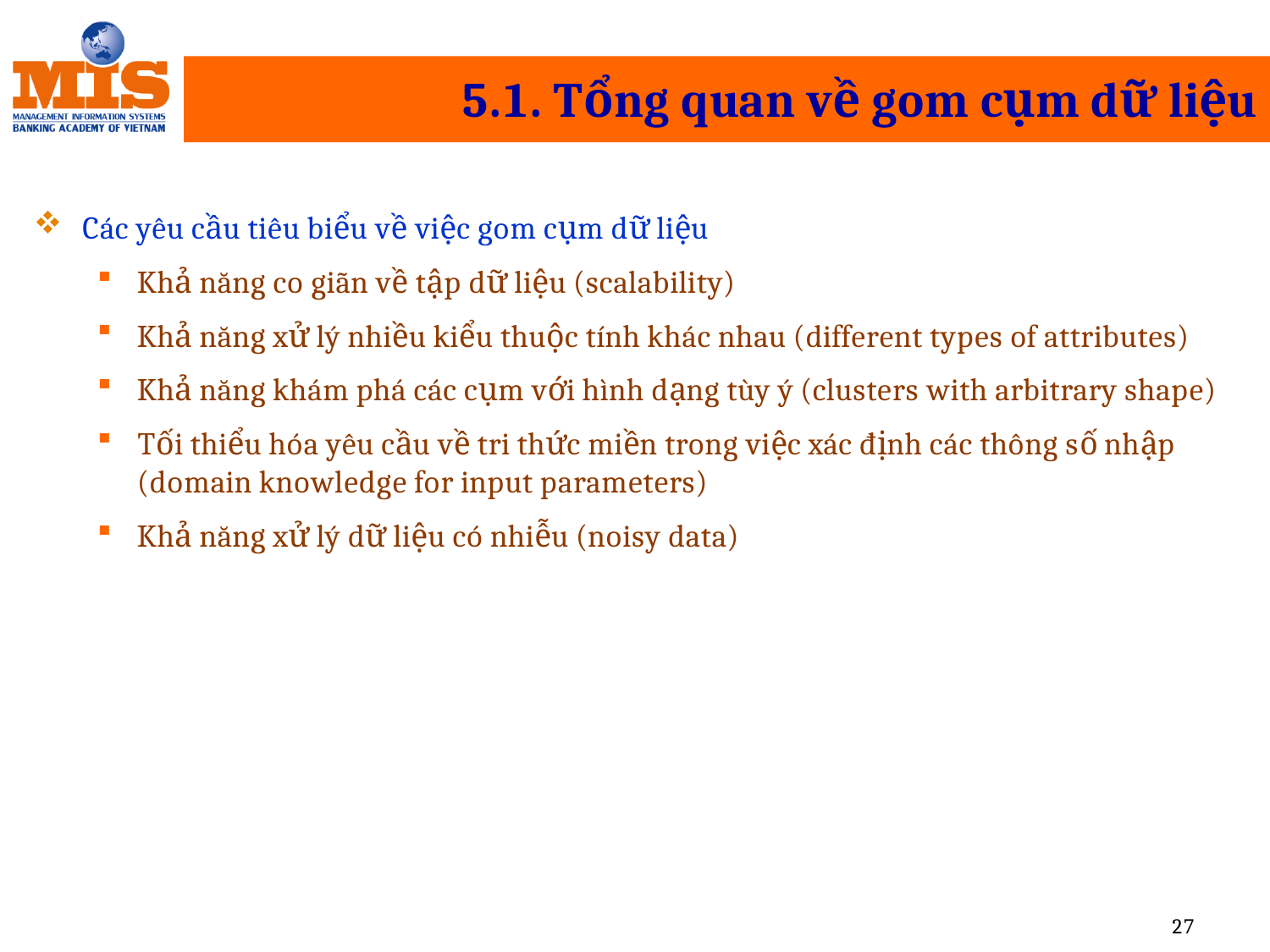

# 5.1. Tổng quan về gom cụm dữ liệu
Các yêu cầu tiêu biểu về việc gom cụm dữ liệu
Khả năng co giãn về tập dữ liệu (scalability)
Khả năng xử lý nhiều kiểu thuộc tính khác nhau (different types of attributes)
Khả năng khám phá các cụm với hình dạng tùy ý (clusters with arbitrary shape)
Tối thiểu hóa yêu cầu về tri thức miền trong việc xác định các thông số nhập (domain knowledge for input parameters)
Khả năng xử lý dữ liệu có nhiễu (noisy data)
27